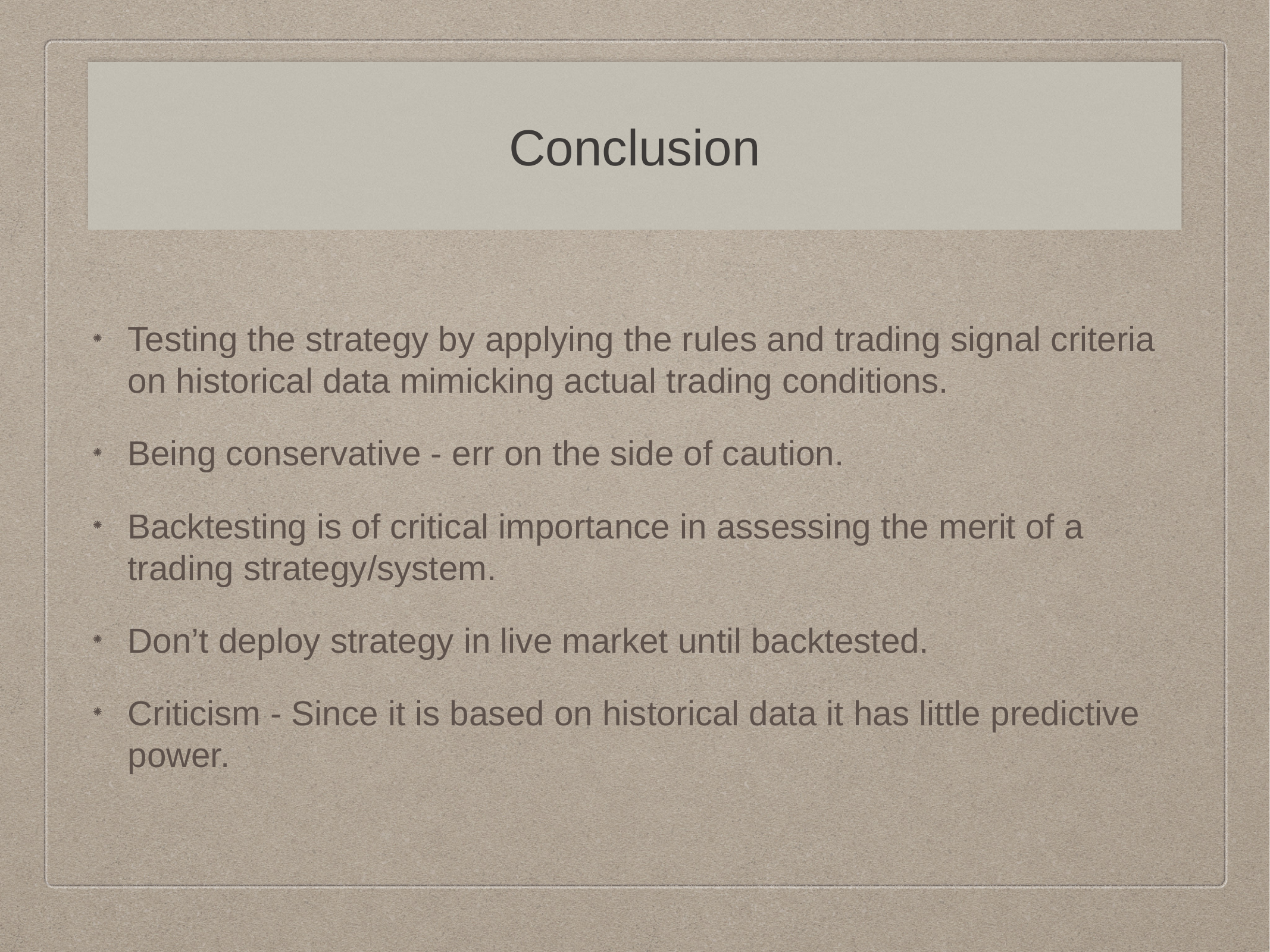

# Conclusion
Testing the strategy by applying the rules and trading signal criteria on historical data mimicking actual trading conditions.
Being conservative - err on the side of caution.
Backtesting is of critical importance in assessing the merit of a trading strategy/system.
Don’t deploy strategy in live market until backtested.
Criticism - Since it is based on historical data it has little predictive power.